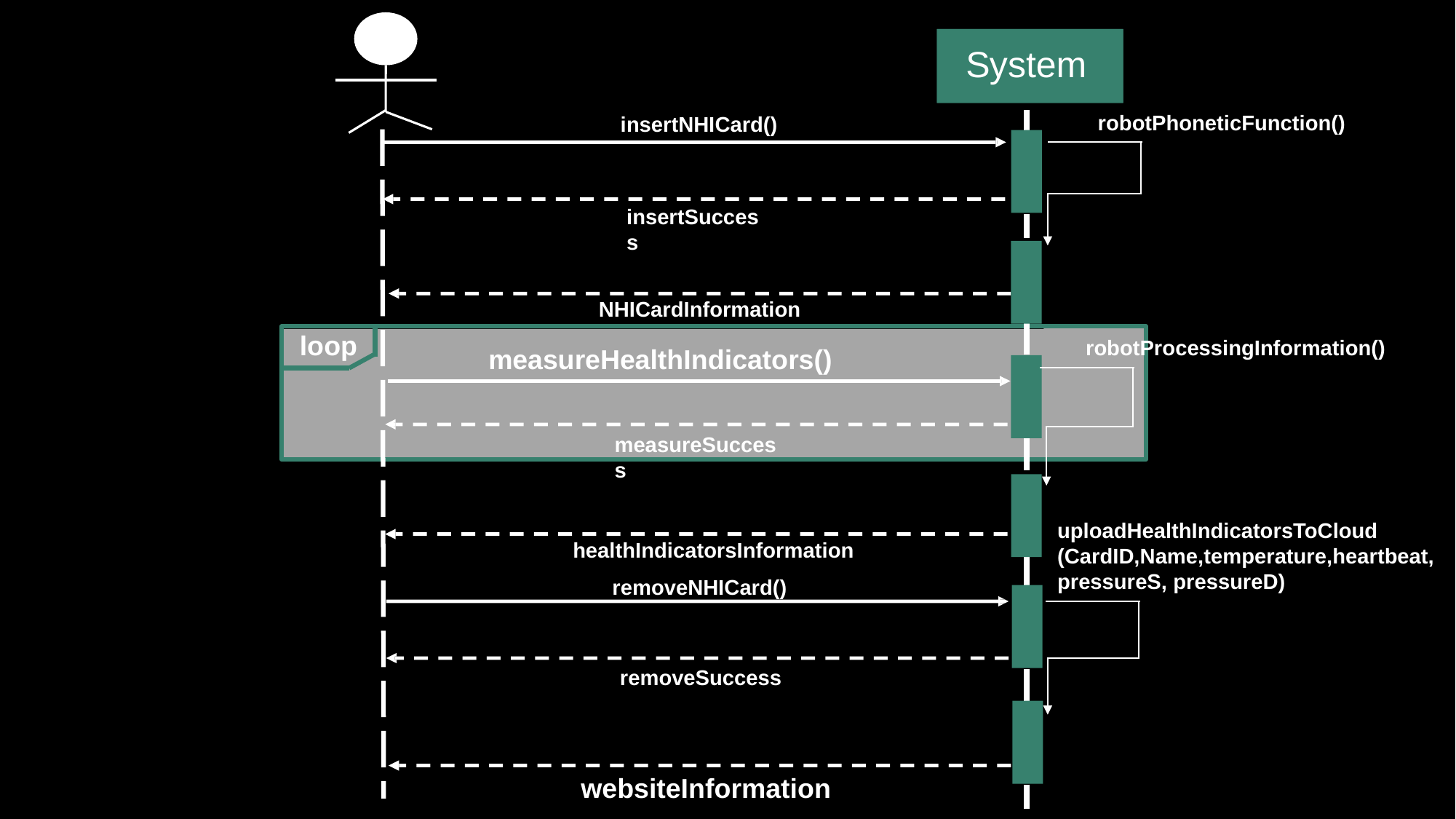

System
insertNHICard()
robotPhoneticFunction()

insertSuccess

NHICardInformation

loop
robotProcessingInformation()

measureHealthIndicators()

measureSuccess
uploadHealthIndicatorsToCloud
(CardID,Name,temperature,heartbeat,
pressureS, pressureD)

healthIndicatorsInformation

removeNHICard()

removeSuccess

websiteInformation